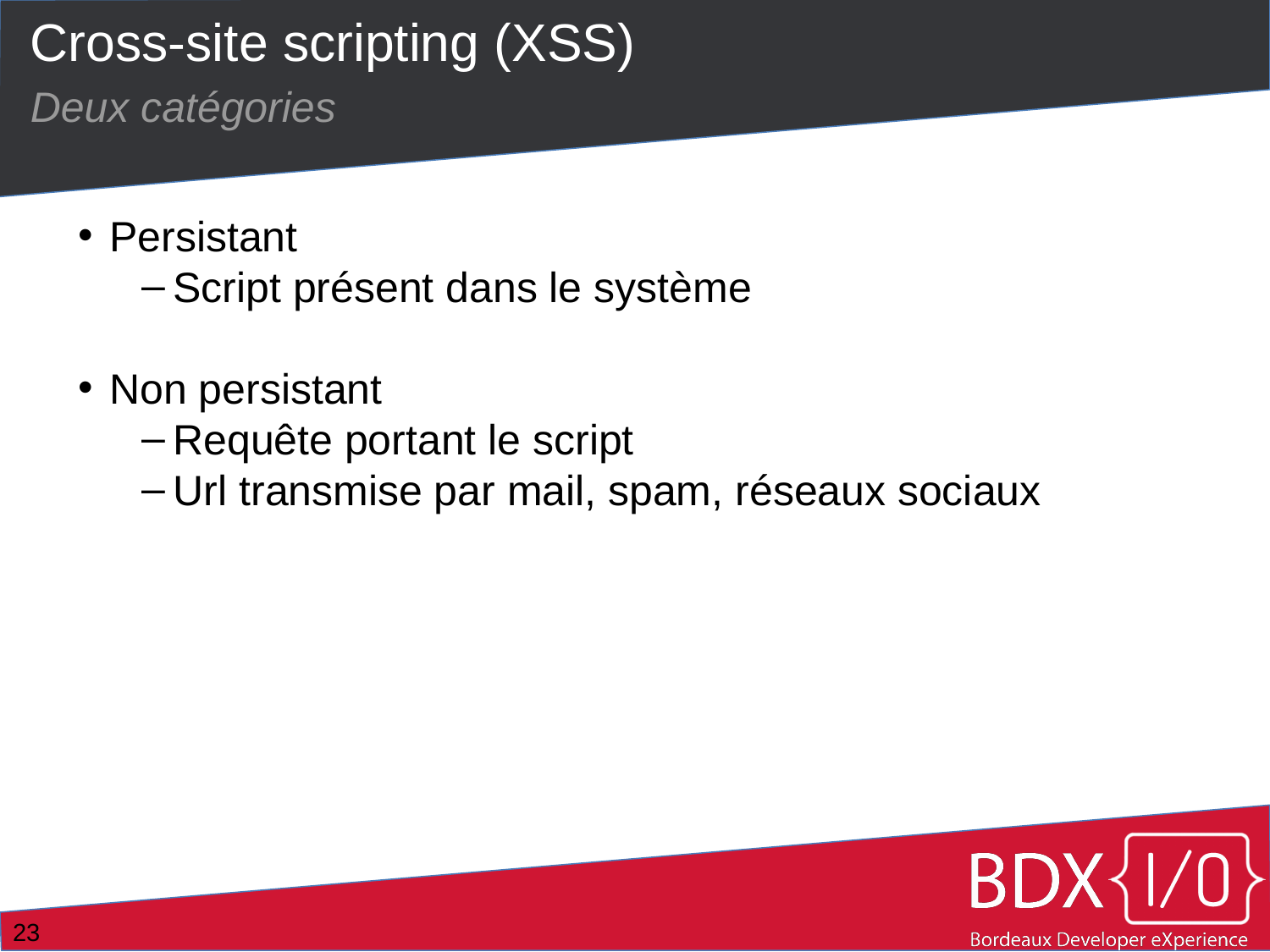

# Cross-site scripting (XSS)
Deux catégories
Persistant
Script présent dans le système

Non persistant
Requête portant le script
Url transmise par mail, spam, réseaux sociaux

23